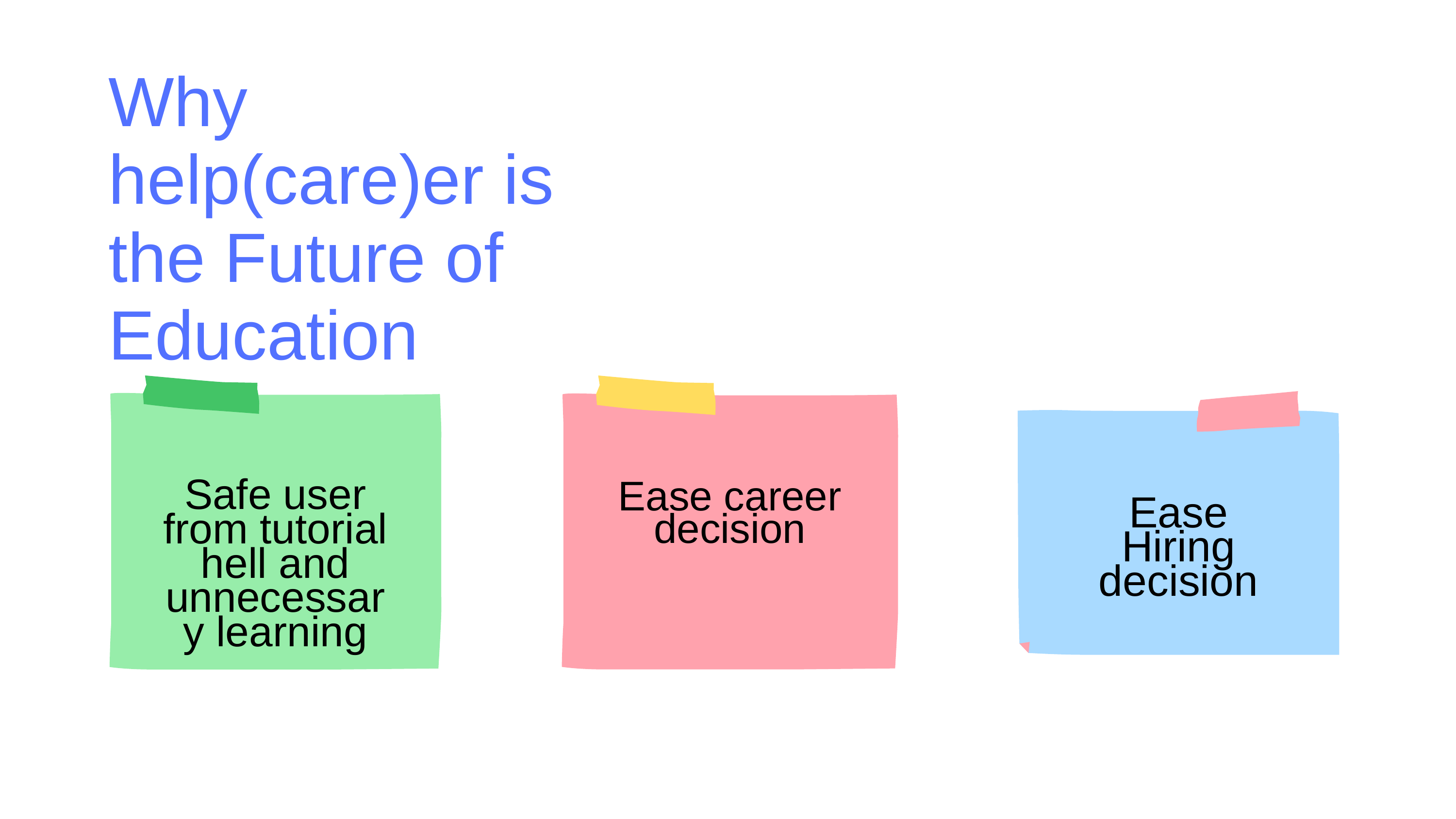

Why help(care)er is the Future of Education

Safe user from tutorial hell and unnecessary learning

Ease career decision

Ease Hiring decision